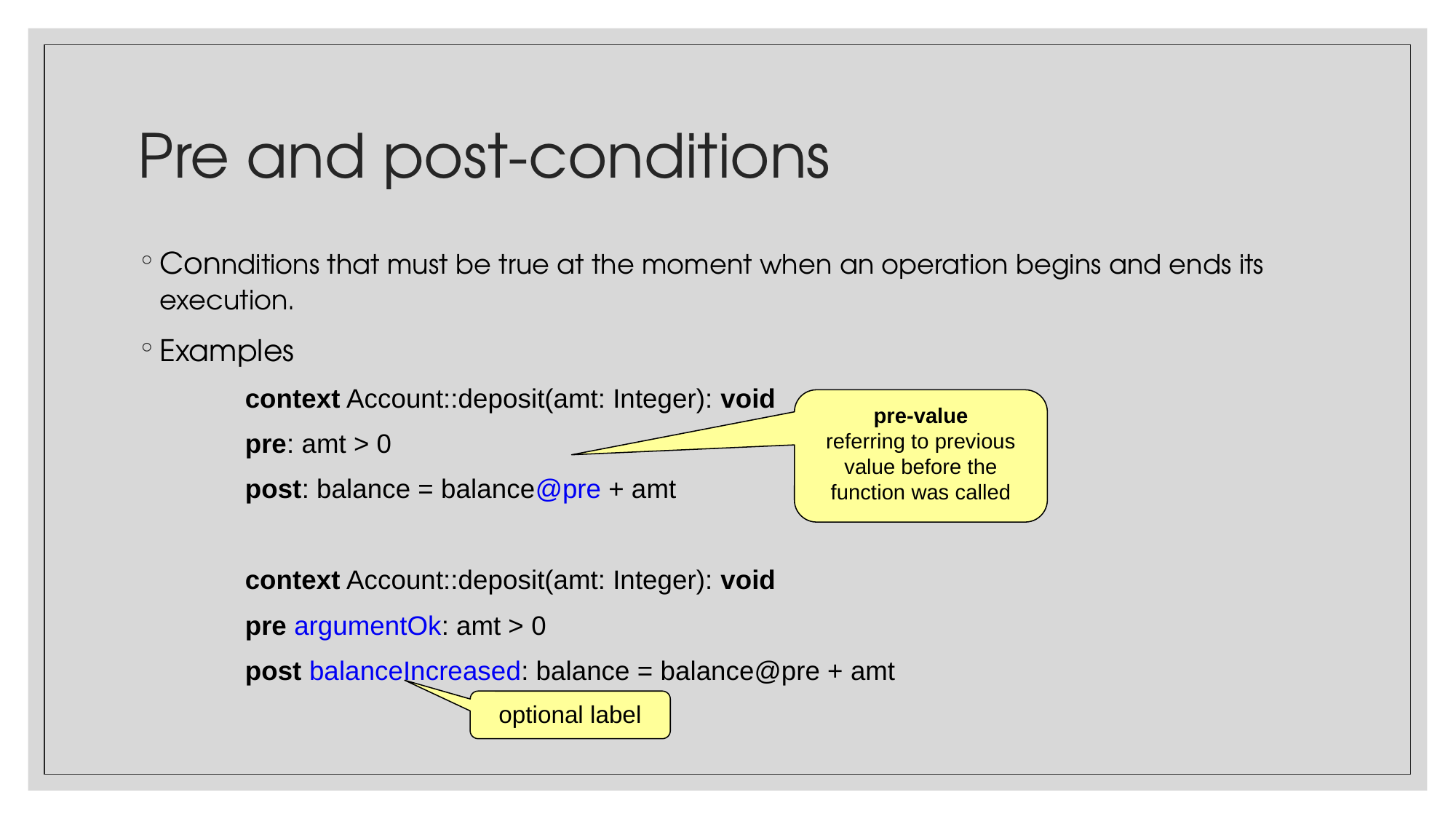

# Pre and post-conditions
Connditions that must be true at the moment when an operation begins and ends its execution.
Examples
	context Account::deposit(amt: Integer): void
	pre: amt > 0
	post: balance = balance@pre + amt

	context Account::deposit(amt: Integer): void
	pre argumentOk: amt > 0
	post balanceIncreased: balance = balance@pre + amt

pre-value
referring to previous value before the function was called
optional label